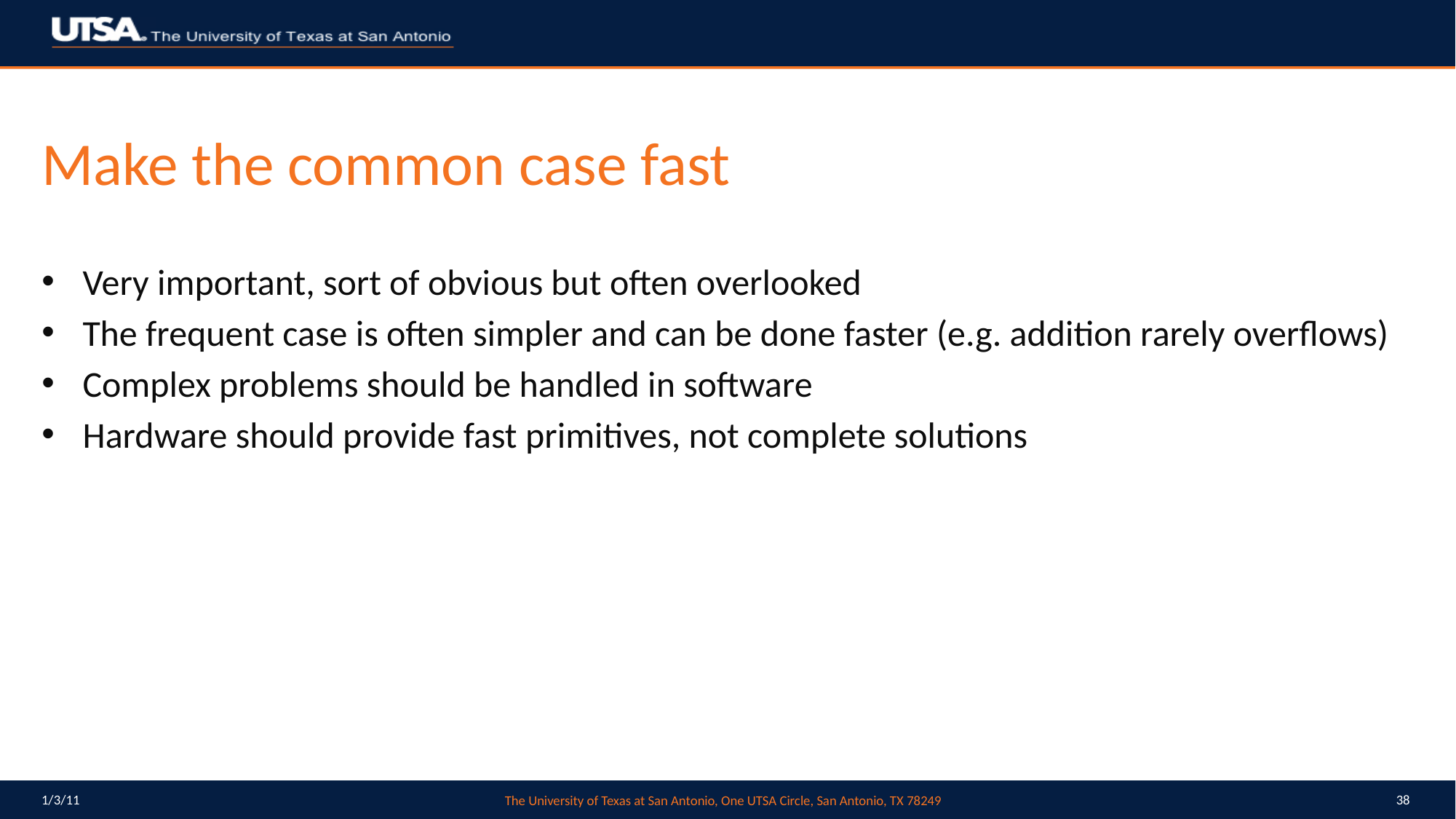

# Make the common case fast
Very important, sort of obvious but often overlooked
The frequent case is often simpler and can be done faster (e.g. addition rarely overflows)
Complex problems should be handled in software
Hardware should provide fast primitives, not complete solutions